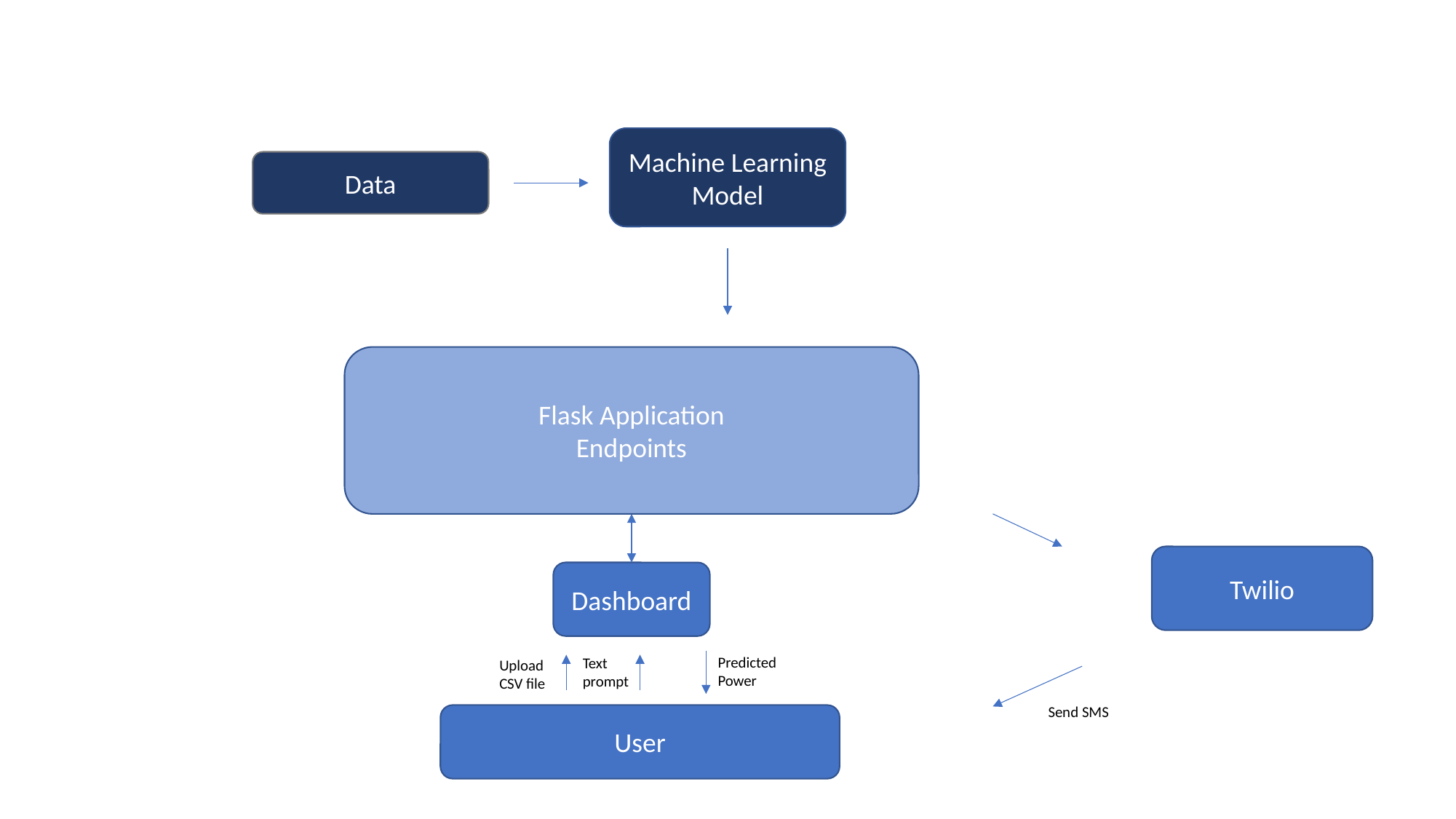

Machine Learning Model
Data
Flask Application
Endpoints
Twilio
Dashboard
Predicted Power
Text prompt
Upload CSV file
Send SMS
User